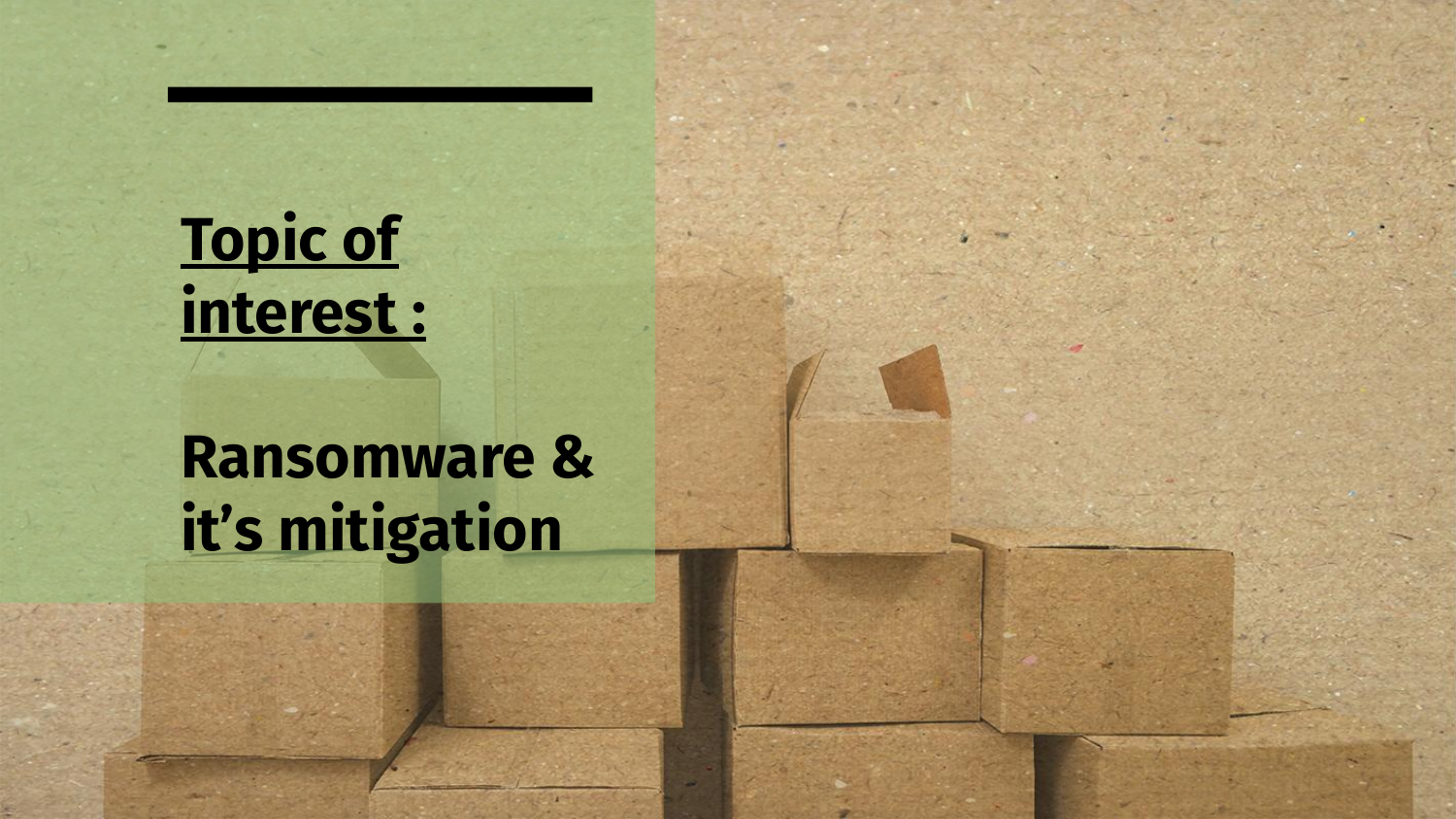

# Topic of interest : Ransomware & it’s mitigation